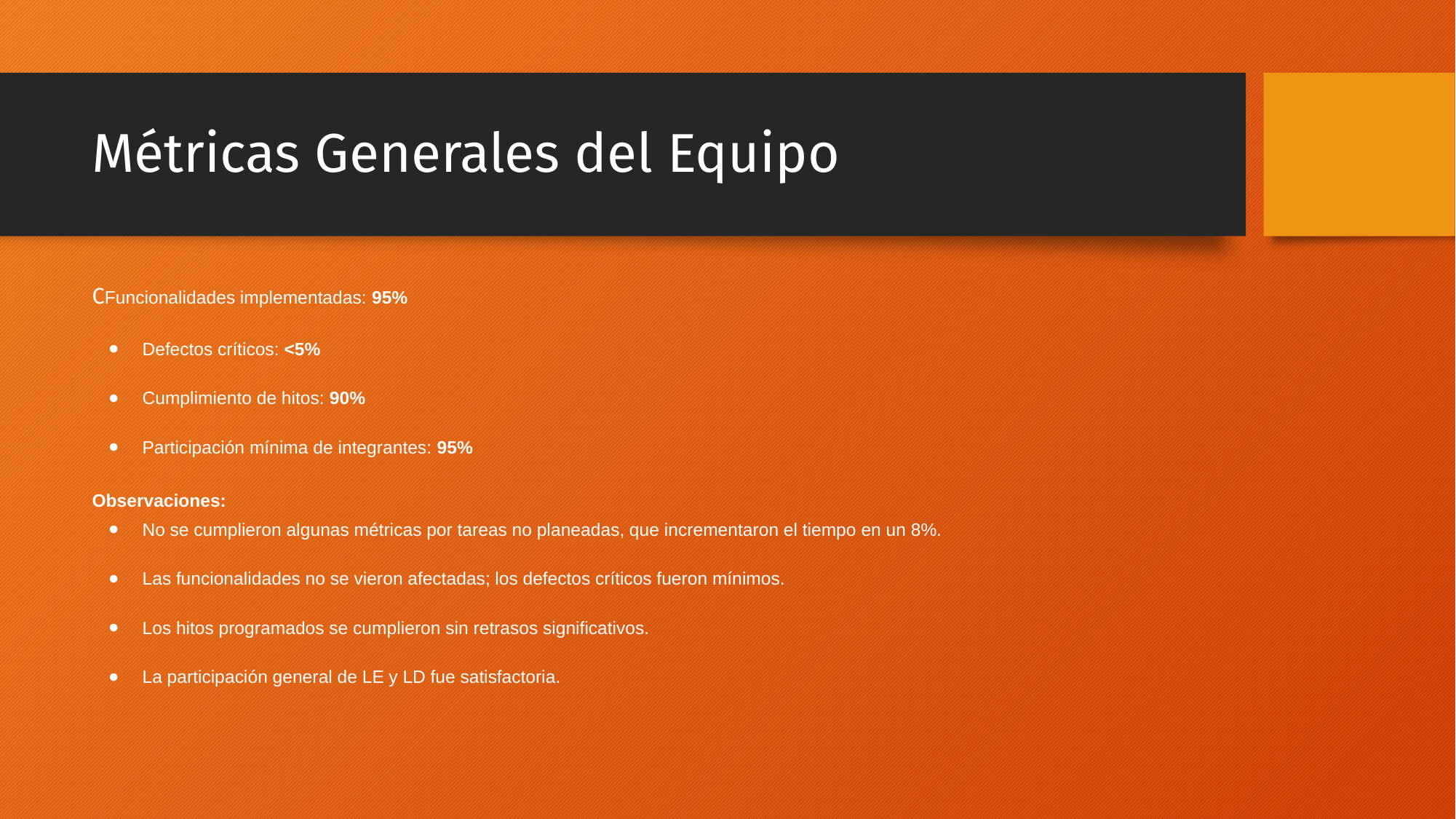

# Métricas Generales del Equipo
CFuncionalidades implementadas: 95%
Defectos críticos: <5%
Cumplimiento de hitos: 90%
Participación mínima de integrantes: 95%
Observaciones:
No se cumplieron algunas métricas por tareas no planeadas, que incrementaron el tiempo en un 8%.
Las funcionalidades no se vieron afectadas; los defectos críticos fueron mínimos.
Los hitos programados se cumplieron sin retrasos significativos.
La participación general de LE y LD fue satisfactoria.